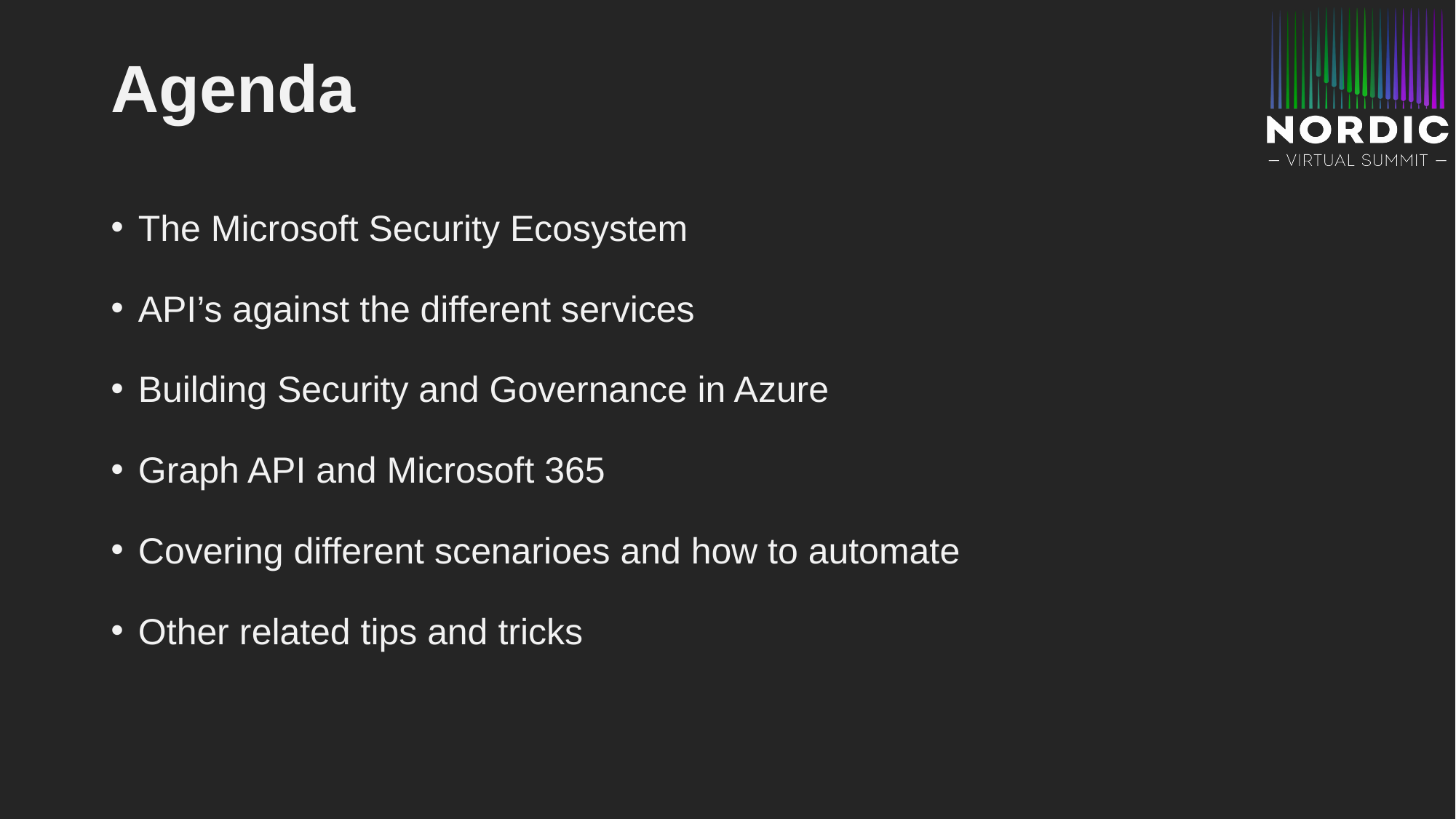

# Agenda
The Microsoft Security Ecosystem
API’s against the different services
Building Security and Governance in Azure
Graph API and Microsoft 365
Covering different scenarioes and how to automate
Other related tips and tricks